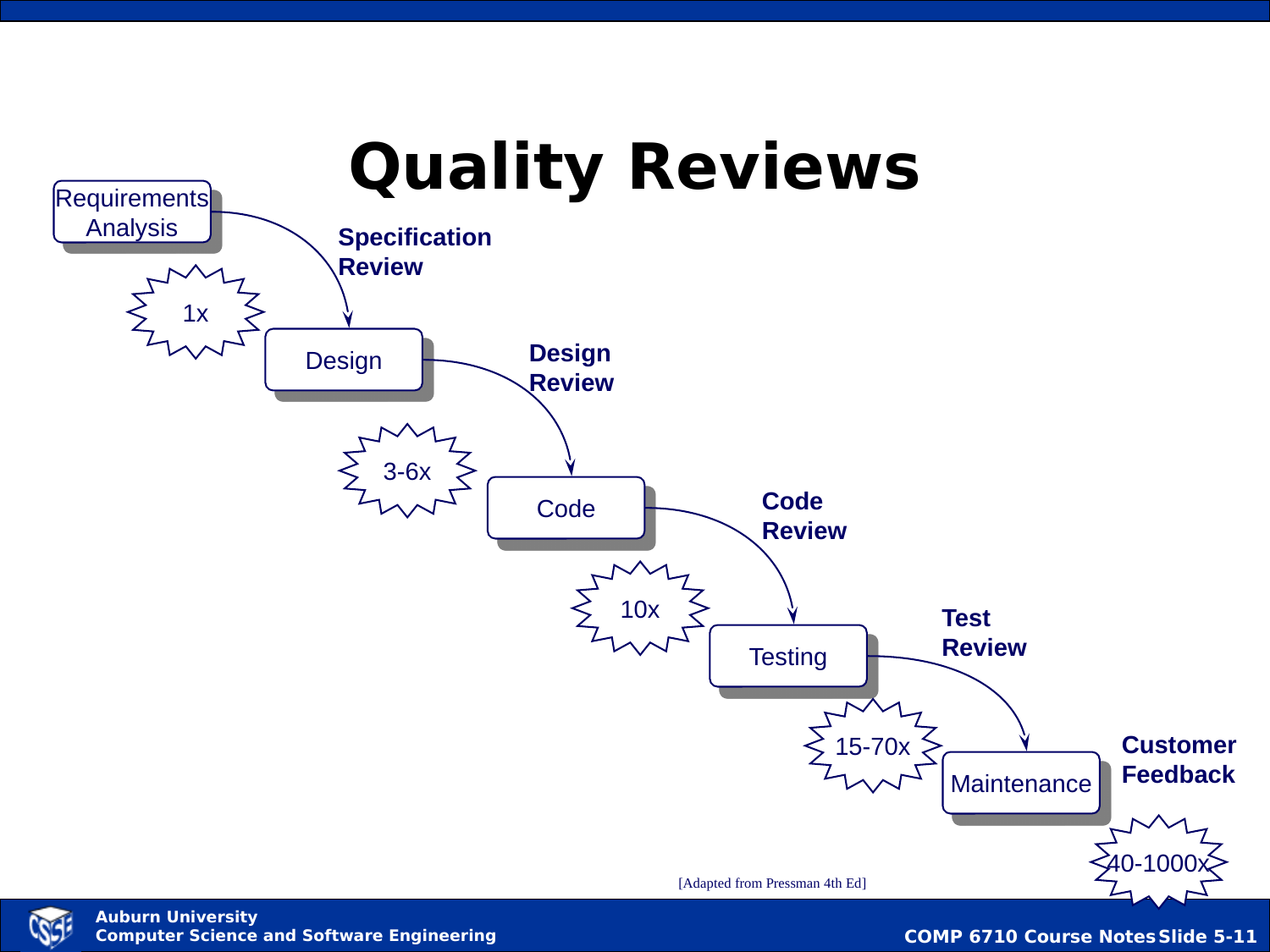

# Quality Reviews
Requirements
Analysis

Specification
Review
1x
Design
Design
Review

3-6x
Code
Code
Review

10x
Test
Review
Testing

15-70x
Customer
Feedback
Maintenance
40-1000x
[Adapted from Pressman 4th Ed]